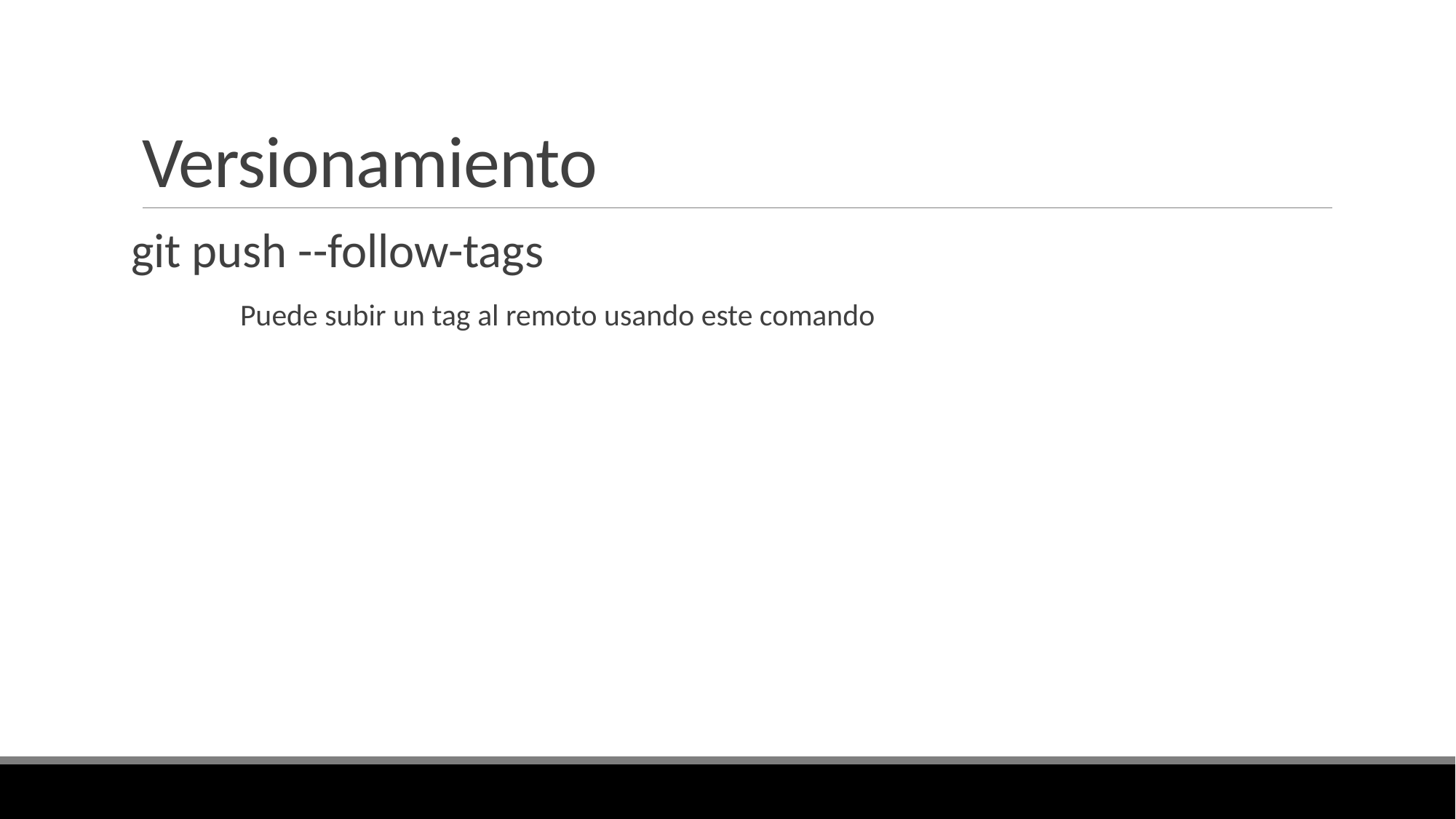

# Versionamiento
git push --follow-tags
	Puede subir un tag al remoto usando este comando